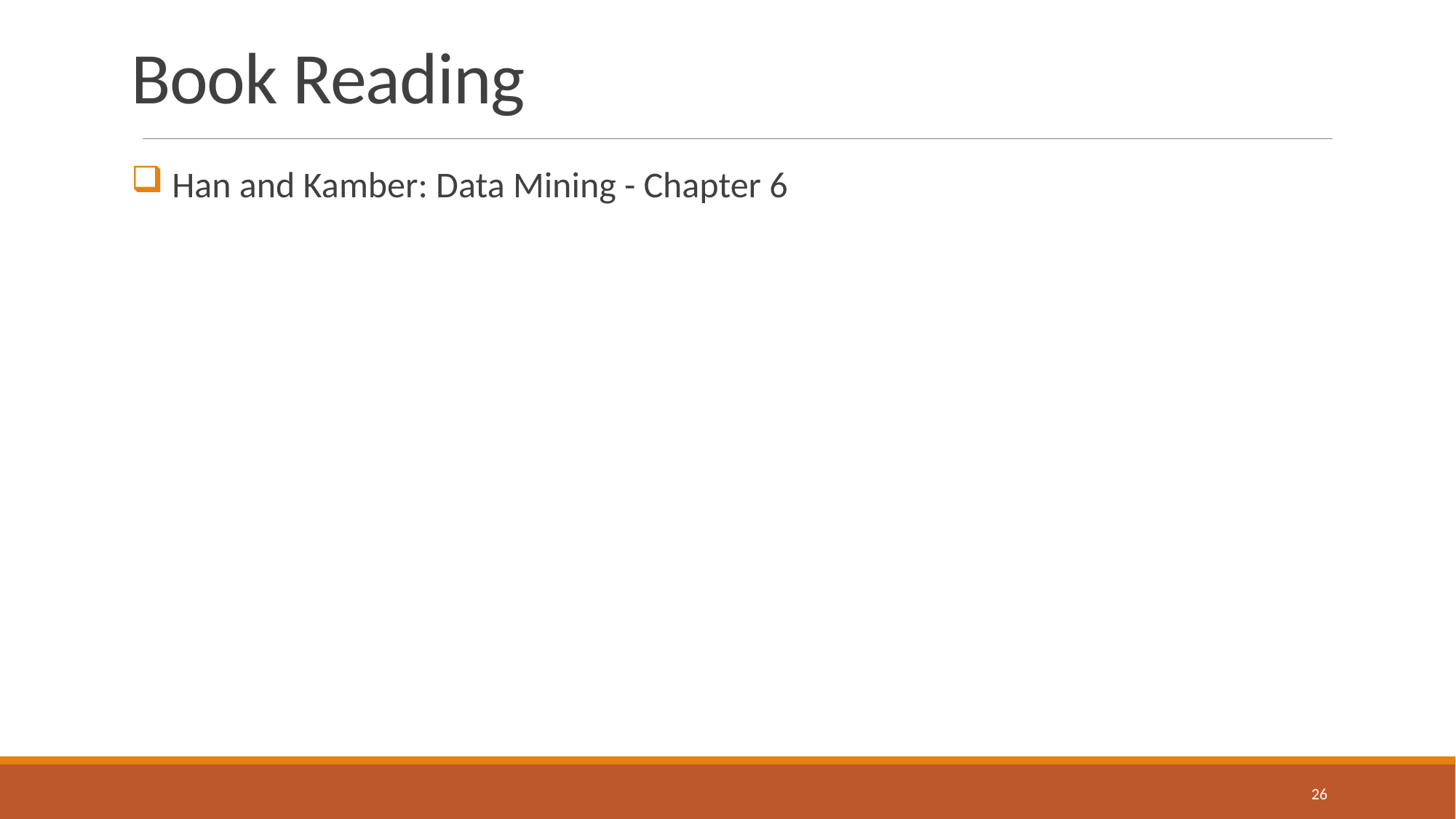

# Book Reading
Han and Kamber: Data Mining - Chapter 6

26